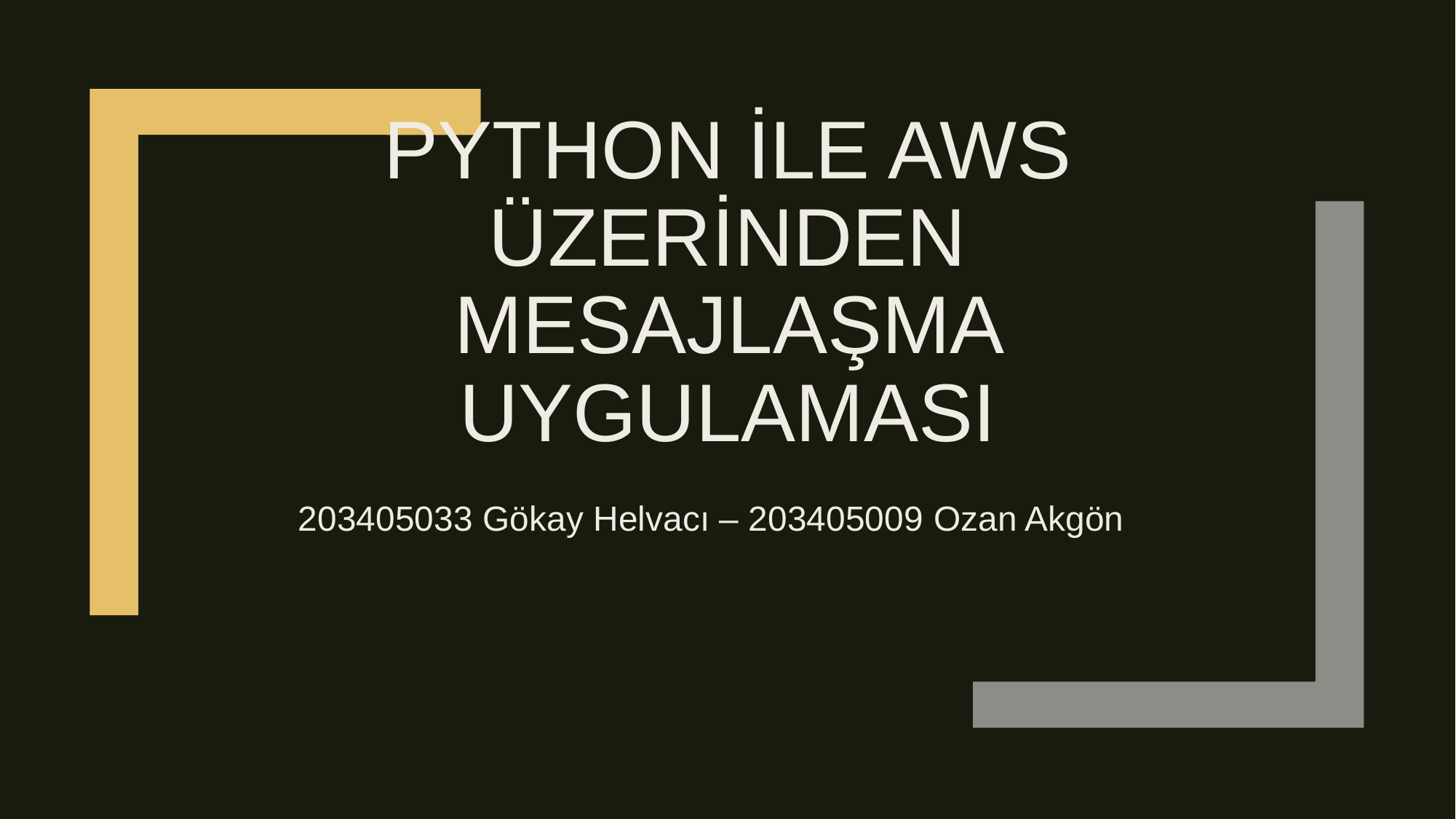

# Python İle AWS üzerİnden mesajlaşma uygulaması
203405033 Gökay Helvacı – 203405009 Ozan Akgön